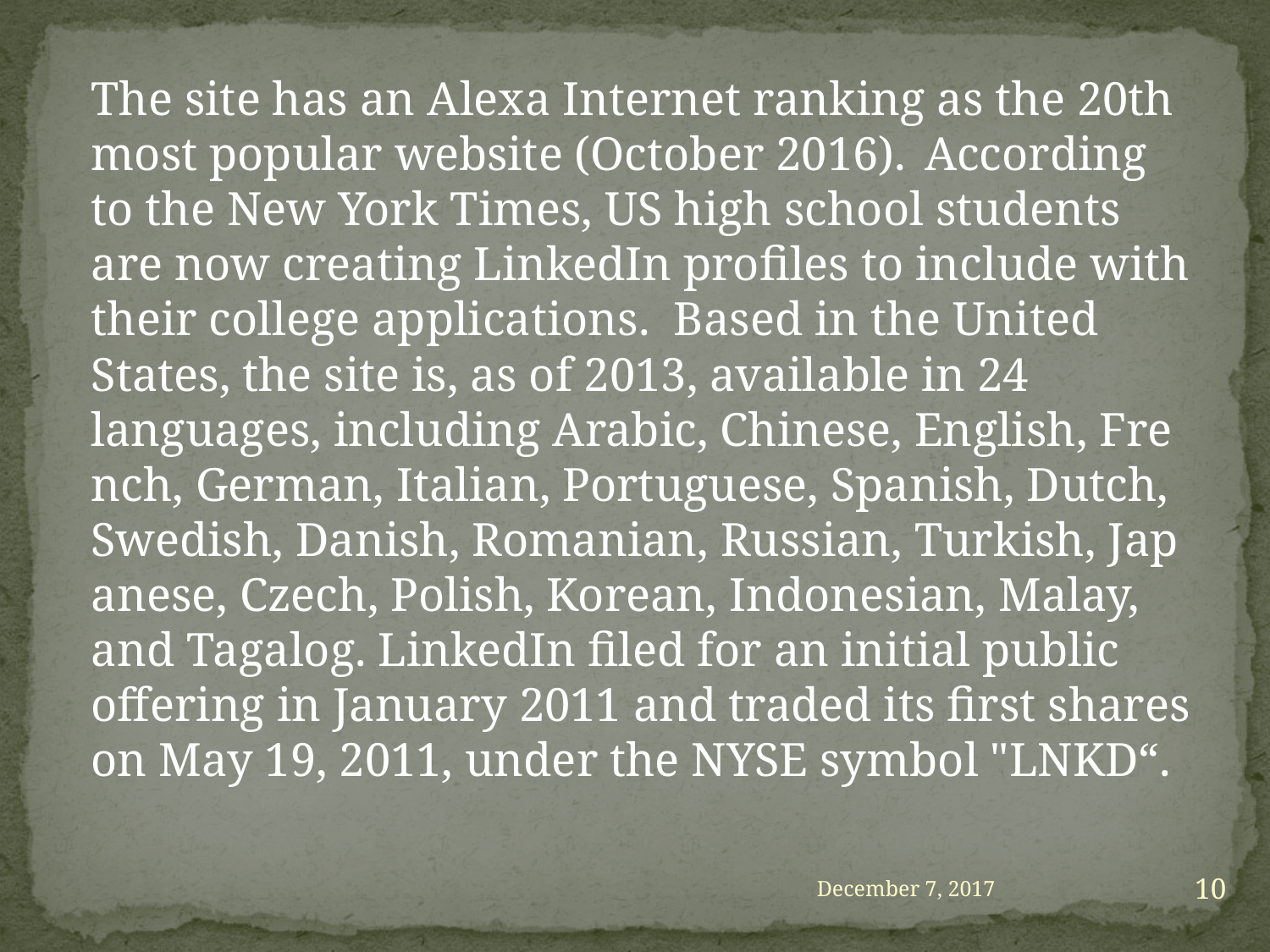

#
The site has an Alexa Internet ranking as the 20th most popular website (October 2016).  According to the New York Times, US high school students are now creating LinkedIn profiles to include with their college applications.  Based in the United States, the site is, as of 2013, available in 24 languages, including Arabic, Chinese, English, French, German, Italian, Portuguese, Spanish, Dutch, Swedish, Danish, Romanian, Russian, Turkish, Japanese, Czech, Polish, Korean, Indonesian, Malay, and Tagalog. LinkedIn filed for an initial public offering in January 2011 and traded its first shares on May 19, 2011, under the NYSE symbol "LNKD“.

10

December 7, 2017